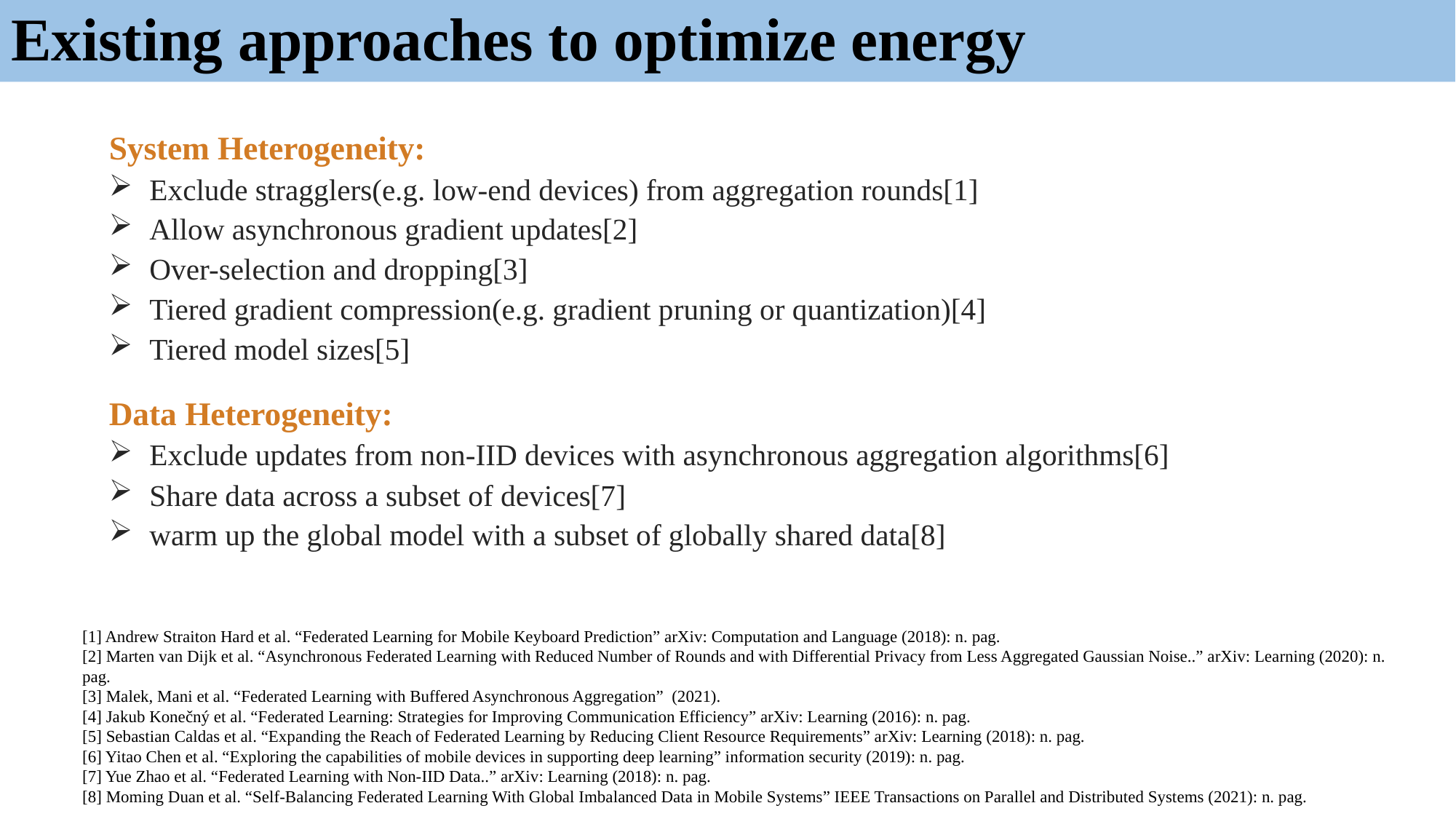

# Existing approaches to optimize energy
System Heterogeneity:
Exclude stragglers(e.g. low-end devices) from aggregation rounds[1]
Allow asynchronous gradient updates[2]
Over-selection and dropping[3]
Tiered gradient compression(e.g. gradient pruning or quantization)[4]
Tiered model sizes[5]
Data Heterogeneity:
Exclude updates from non-IID devices with asynchronous aggregation algorithms[6]
Share data across a subset of devices[7]
warm up the global model with a subset of globally shared data[8]
[1] Andrew Straiton Hard et al. “Federated Learning for Mobile Keyboard Prediction” arXiv: Computation and Language (2018): n. pag.
[2] Marten van Dijk et al. “Asynchronous Federated Learning with Reduced Number of Rounds and with Differential Privacy from Less Aggregated Gaussian Noise..” arXiv: Learning (2020): n. pag.
[3] Malek, Mani et al. “Federated Learning with Buffered Asynchronous Aggregation”  (2021).
[4] Jakub Konečný et al. “Federated Learning: Strategies for Improving Communication Efficiency” arXiv: Learning (2016): n. pag.
[5] Sebastian Caldas et al. “Expanding the Reach of Federated Learning by Reducing Client Resource Requirements” arXiv: Learning (2018): n. pag.
[6] Yitao Chen et al. “Exploring the capabilities of mobile devices in supporting deep learning” information security (2019): n. pag.
[7] Yue Zhao et al. “Federated Learning with Non-IID Data..” arXiv: Learning (2018): n. pag.
[8] Moming Duan et al. “Self-Balancing Federated Learning With Global Imbalanced Data in Mobile Systems” IEEE Transactions on Parallel and Distributed Systems (2021): n. pag.
5